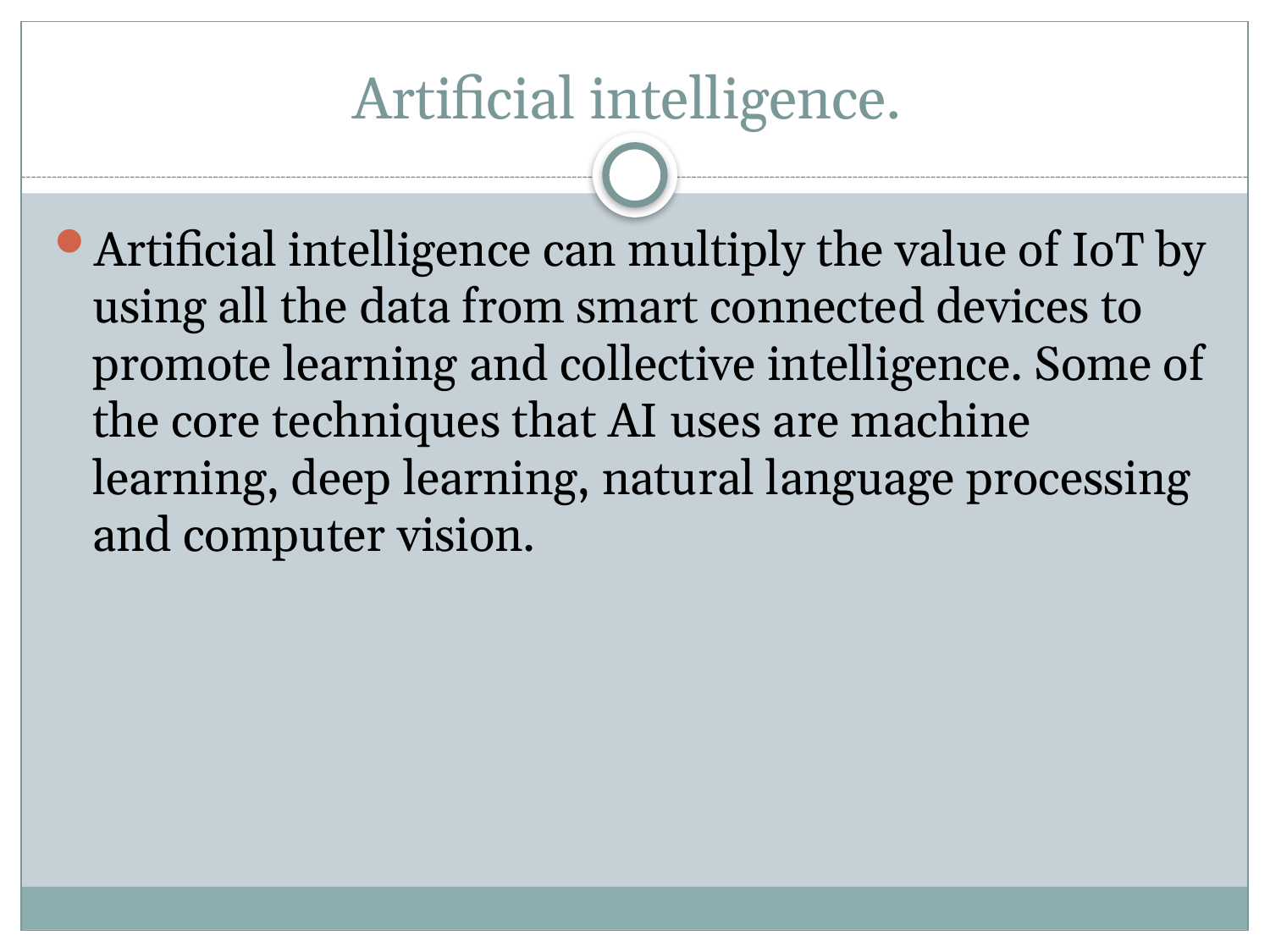

# Artificial intelligence.
Artificial intelligence can multiply the value of IoT by using all the data from smart connected devices to promote learning and collective intelligence. Some of the core techniques that AI uses are machine learning, deep learning, natural language processing and computer vision.